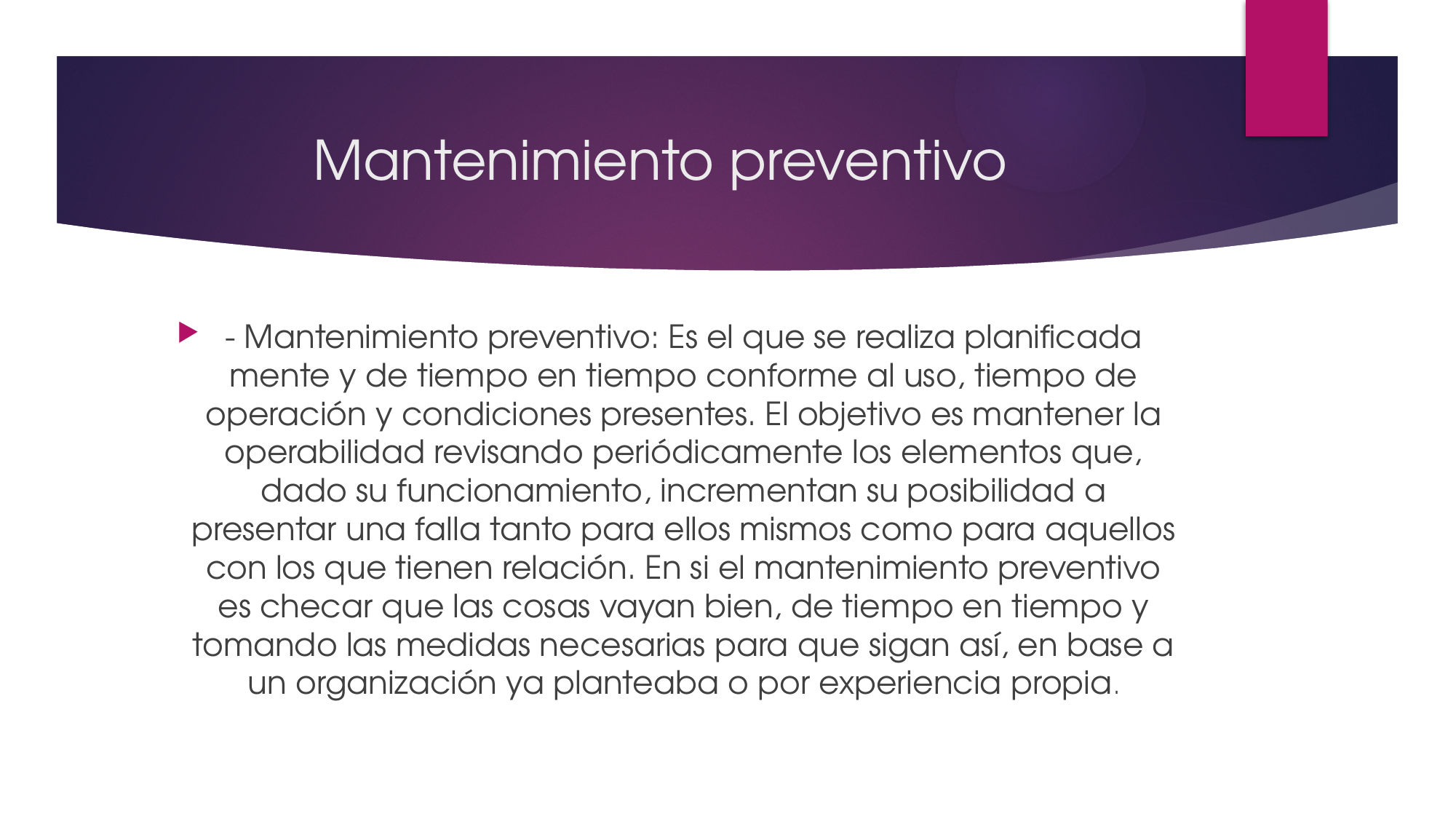

# Mantenimiento preventivo
- Mantenimiento preventivo: Es el que se realiza planificada mente y de tiempo en tiempo conforme al uso, tiempo de operación y condiciones presentes. El objetivo es mantener la operabilidad revisando periódicamente los elementos que, dado su funcionamiento, incrementan su posibilidad a presentar una falla tanto para ellos mismos como para aquellos con los que tienen relación. En si el mantenimiento preventivo es checar que las cosas vayan bien, de tiempo en tiempo y tomando las medidas necesarias para que sigan así, en base a un organización ya planteaba o por experiencia propia.